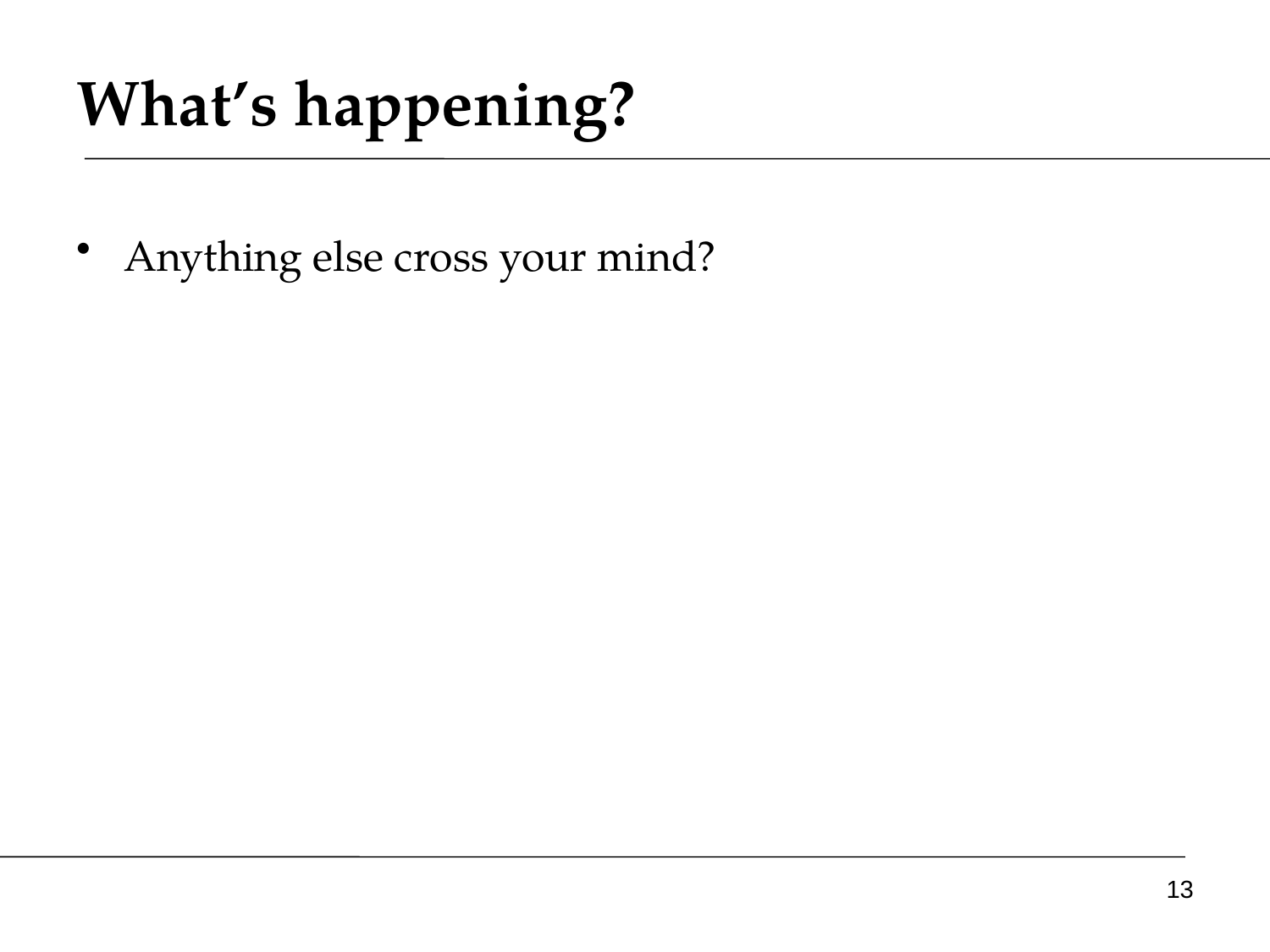

# What’s happening?
Anything else cross your mind?
13